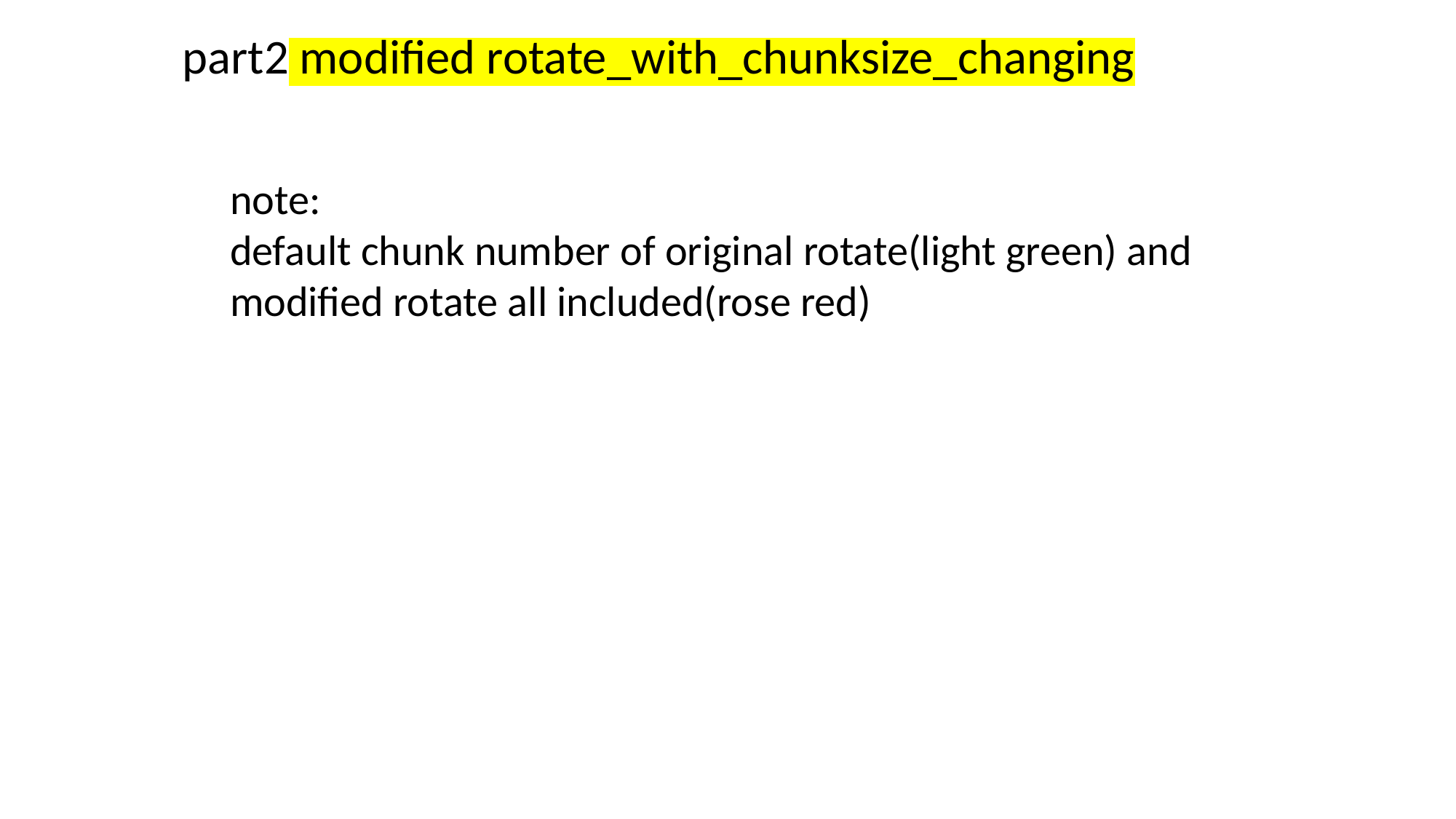

part2 modified rotate_with_chunksize_changing
note:
default chunk number of original rotate(light green) and modified rotate all included(rose red)